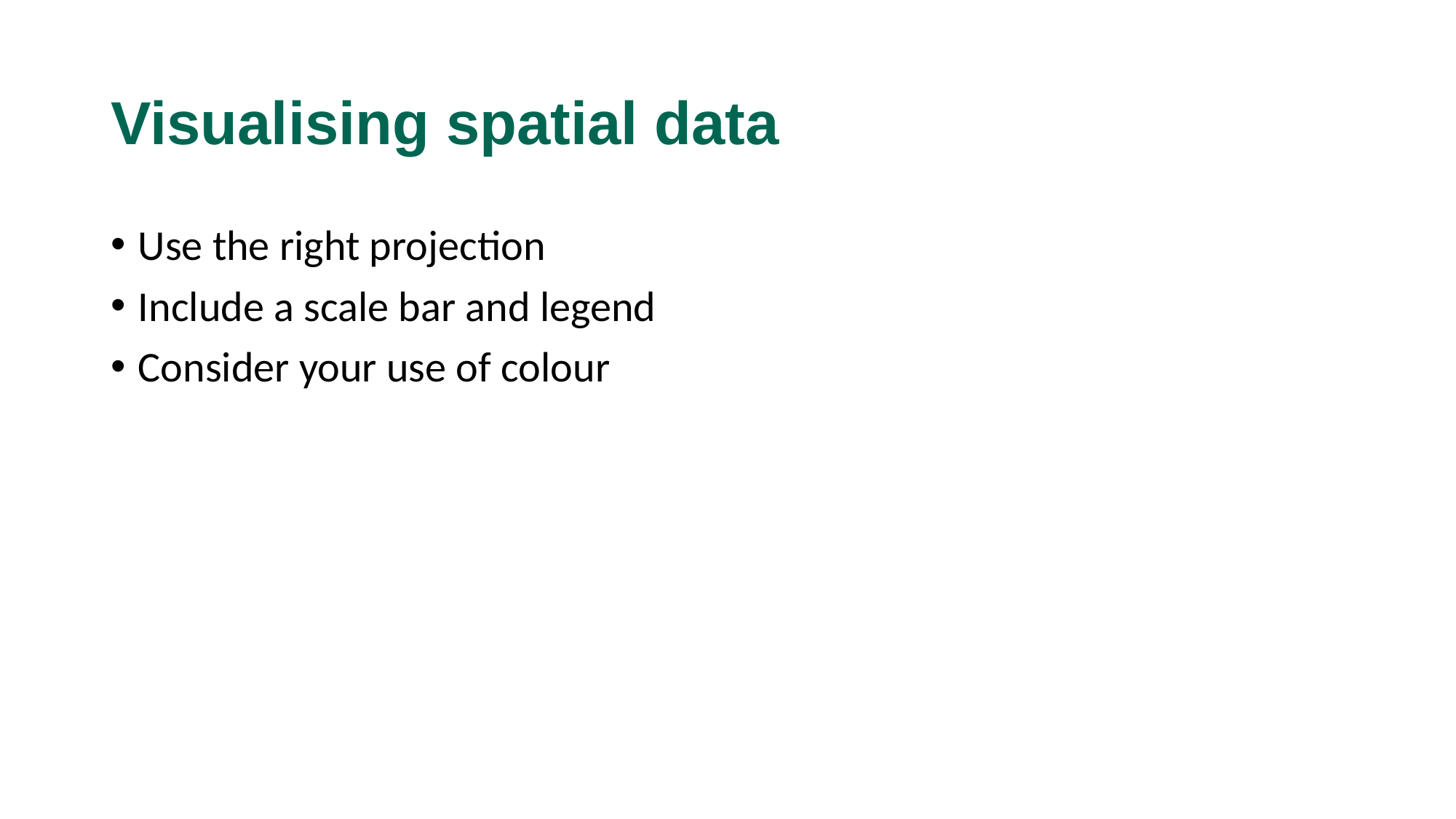

# Visualising spatial data
Use the right projection
Include a scale bar and legend
Consider your use of colour